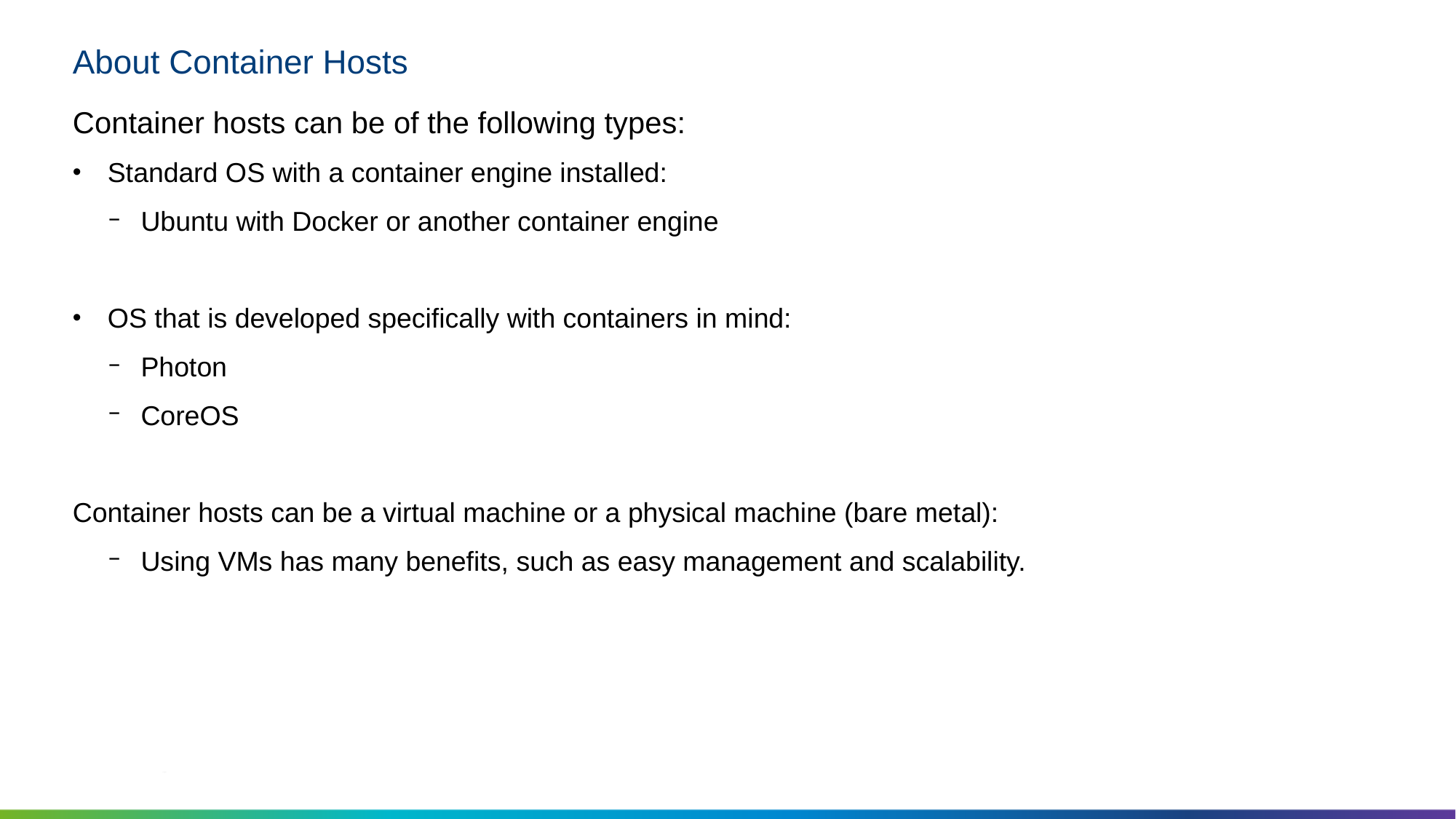

# About Container Hosts
Container hosts can be of the following types:
Standard OS with a container engine installed:
Ubuntu with Docker or another container engine

OS that is developed specifically with containers in mind:
Photon
CoreOS

Container hosts can be a virtual machine or a physical machine (bare metal):
Using VMs has many benefits, such as easy management and scalability.